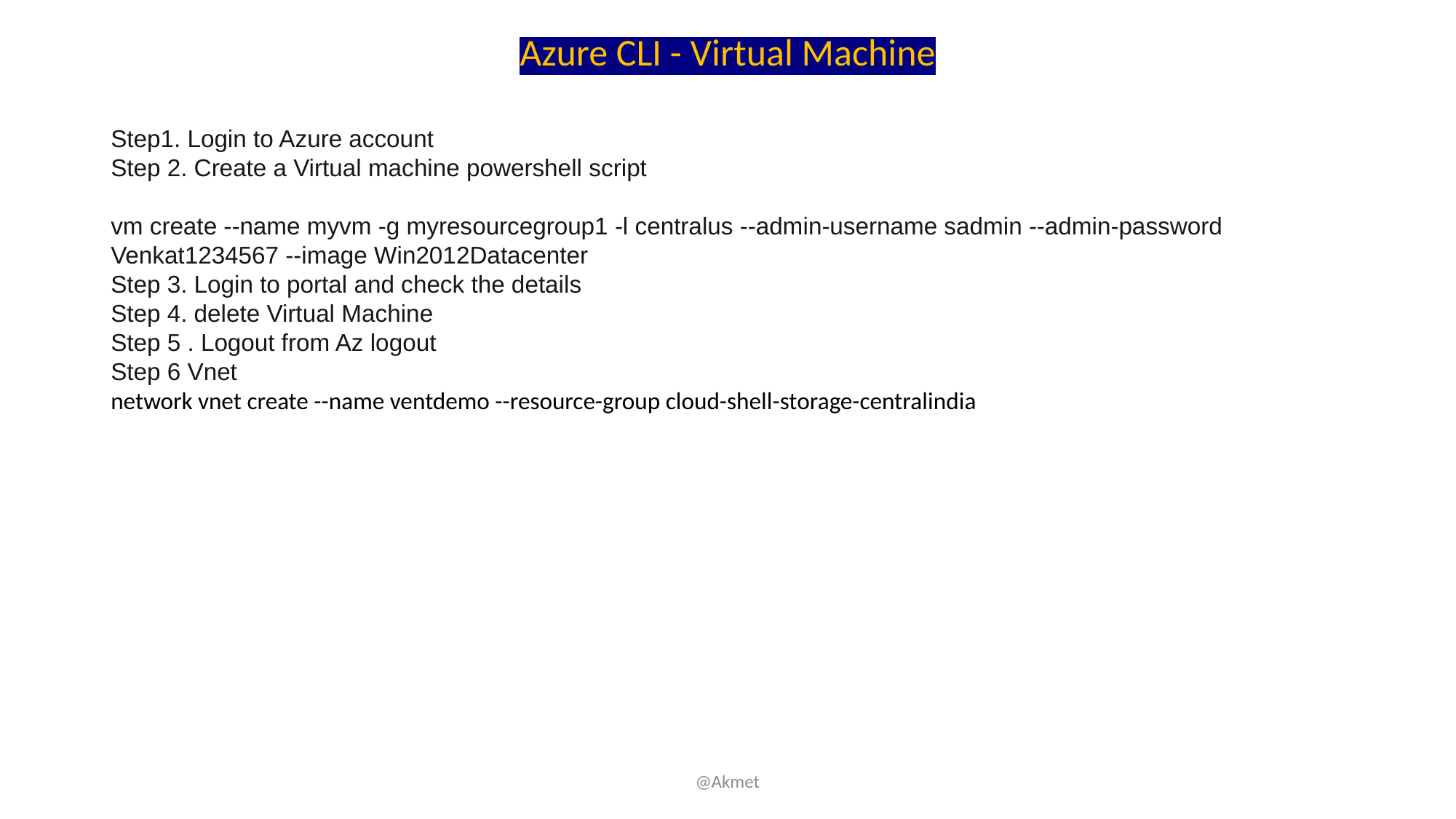

Azure CLI - Virtual Machine
Step1. Login to Azure account
Step 2. Create a Virtual machine powershell script

vm create --name myvm -g myresourcegroup1 -l centralus --admin-username sadmin --admin-password Venkat1234567 --image Win2012Datacenter
Step 3. Login to portal and check the details
Step 4. delete Virtual Machine
Step 5 . Logout from Az logout
Step 6 Vnet
network vnet create --name ventdemo --resource-group cloud-shell-storage-centralindia
@Akmet